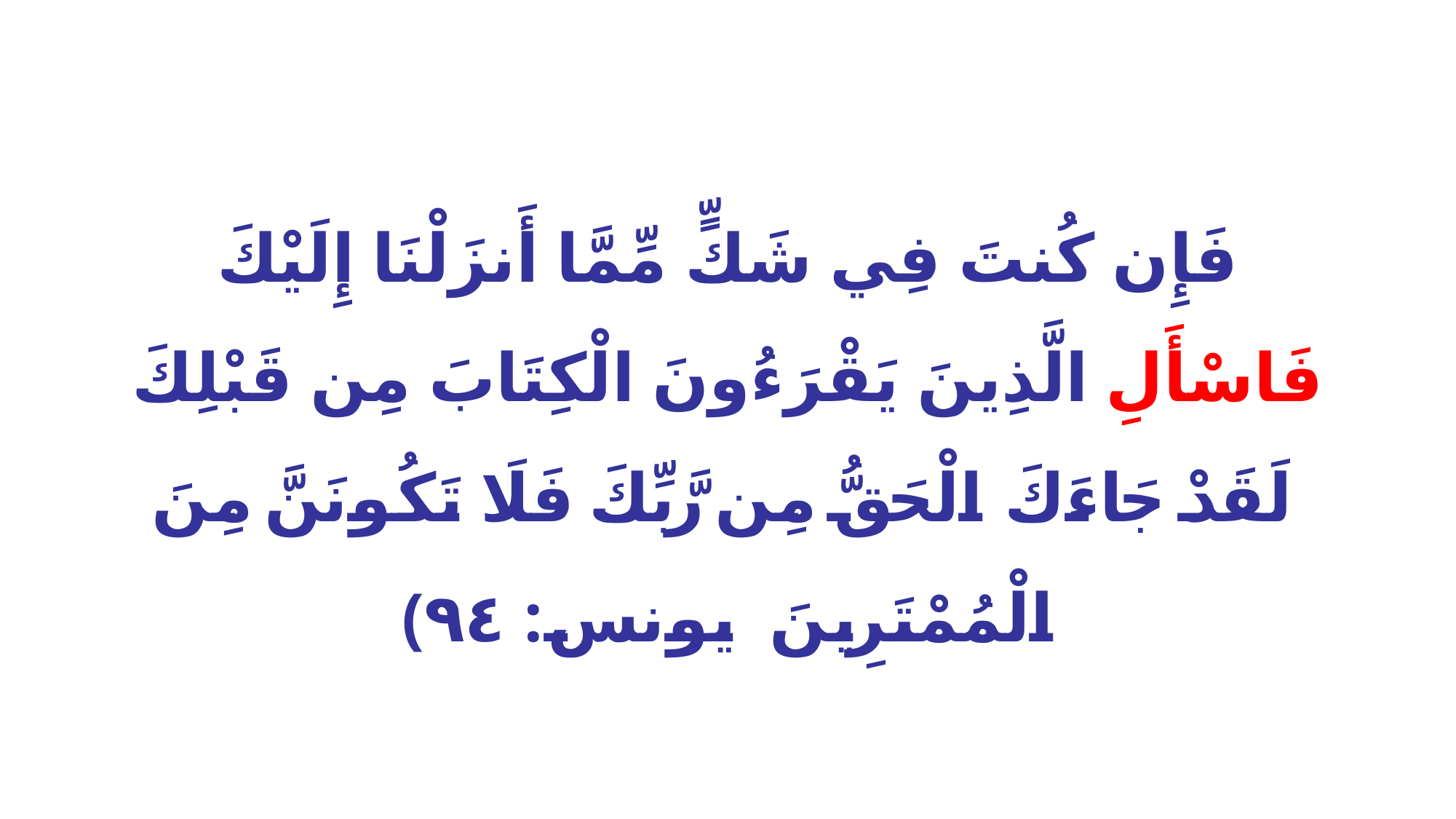

#
فَإِن كُنتَ فِي شَكٍّ مِّمَّا أَنزَلْنَا إِلَيْكَ فَاسْأَلِ الَّذِينَ يَقْرَءُونَ الْكِتَابَ مِن قَبْلِكَ لَقَدْ جَاءَكَ الْحَقُّ مِن رَّبِّكَ فَلَا تَكُونَنَّ مِنَ الْمُمْتَرِينَ ﴿يونس: ٩٤﴾